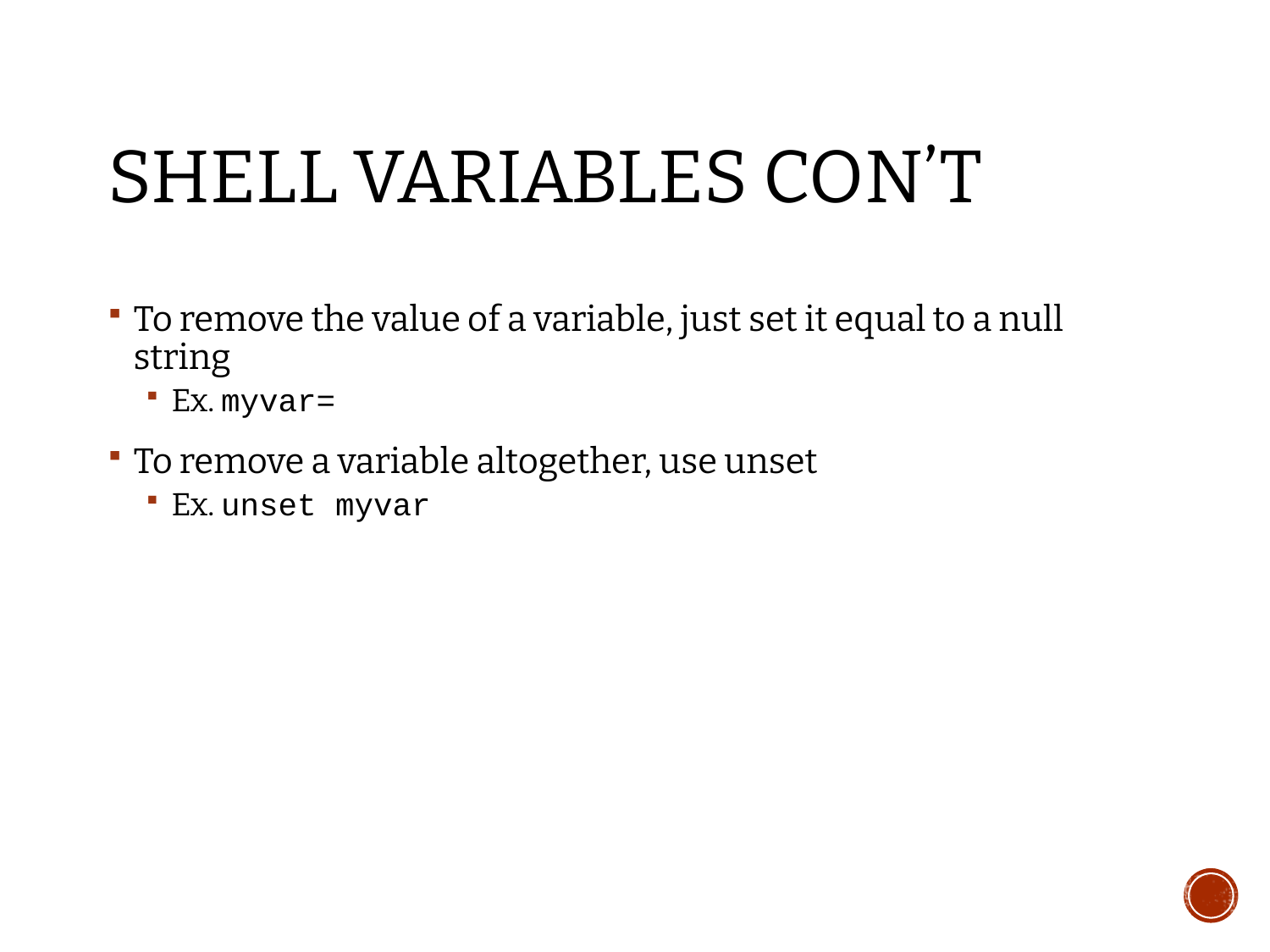

# Shell Variables con’t
To remove the value of a variable, just set it equal to a null string
Ex. myvar=
To remove a variable altogether, use unset
Ex. unset myvar